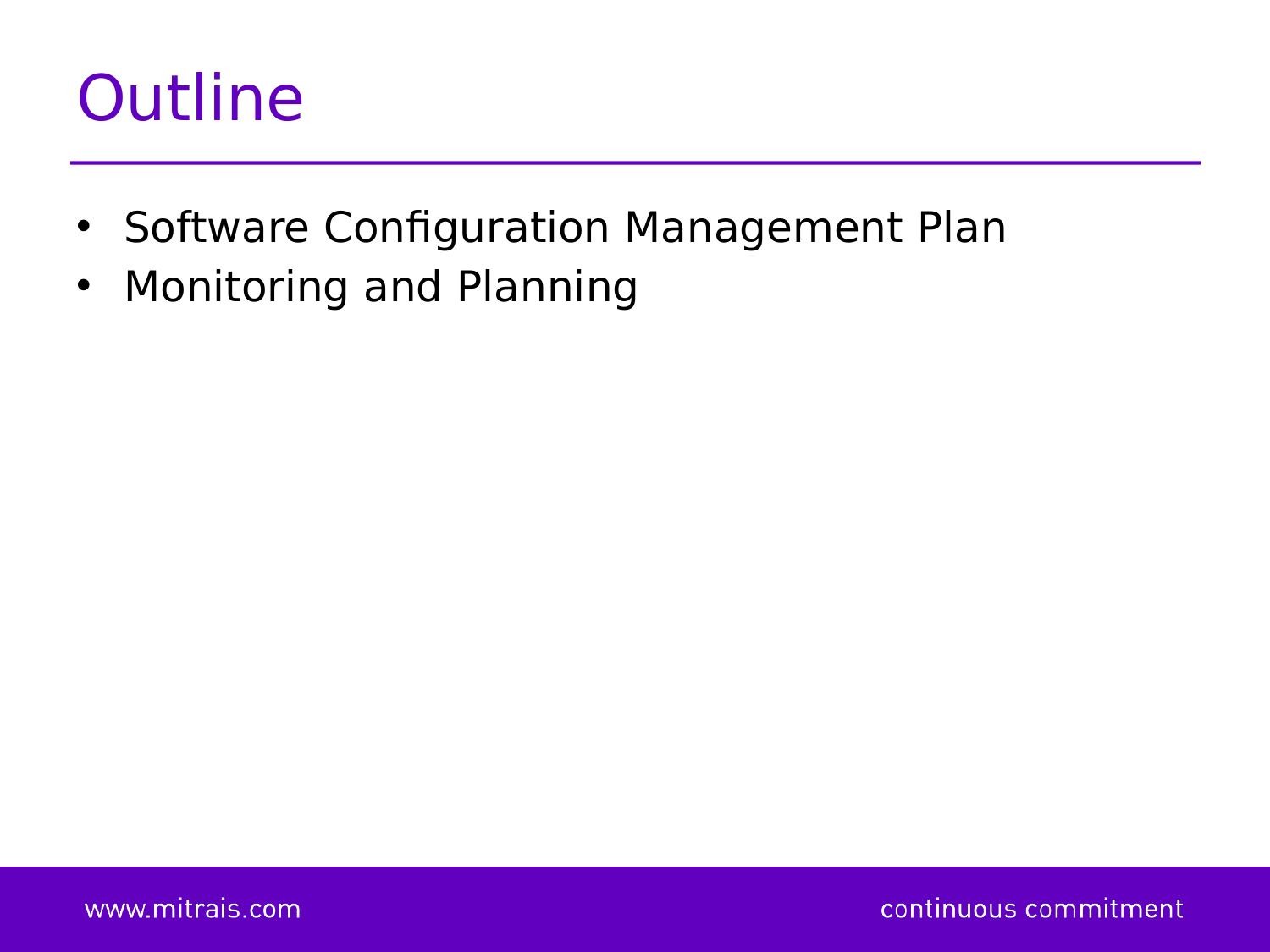

# Outline
Software Configuration Management Plan
Monitoring and Planning